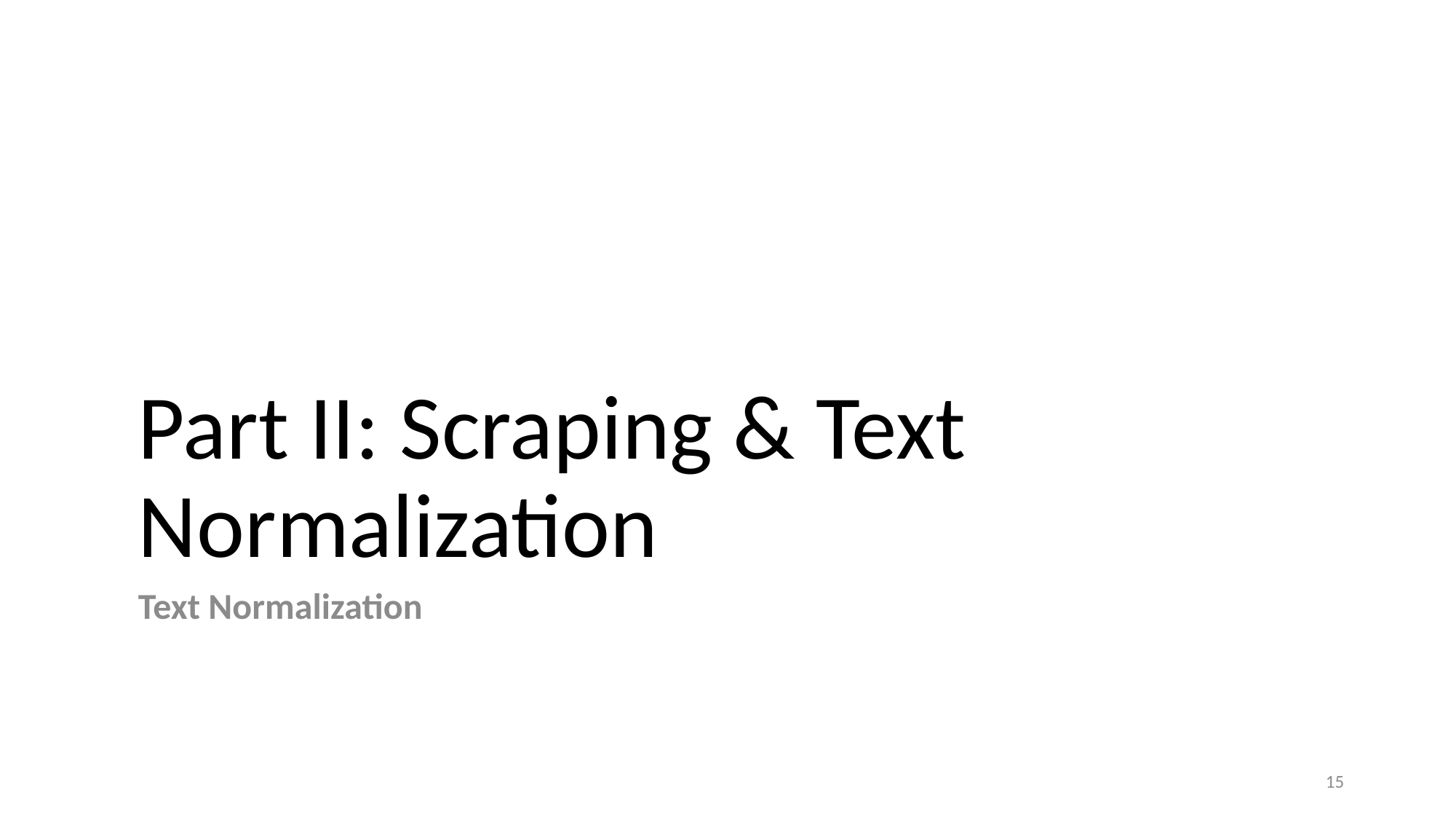

# Part II: Scraping & Text Normalization
Text Normalization
15